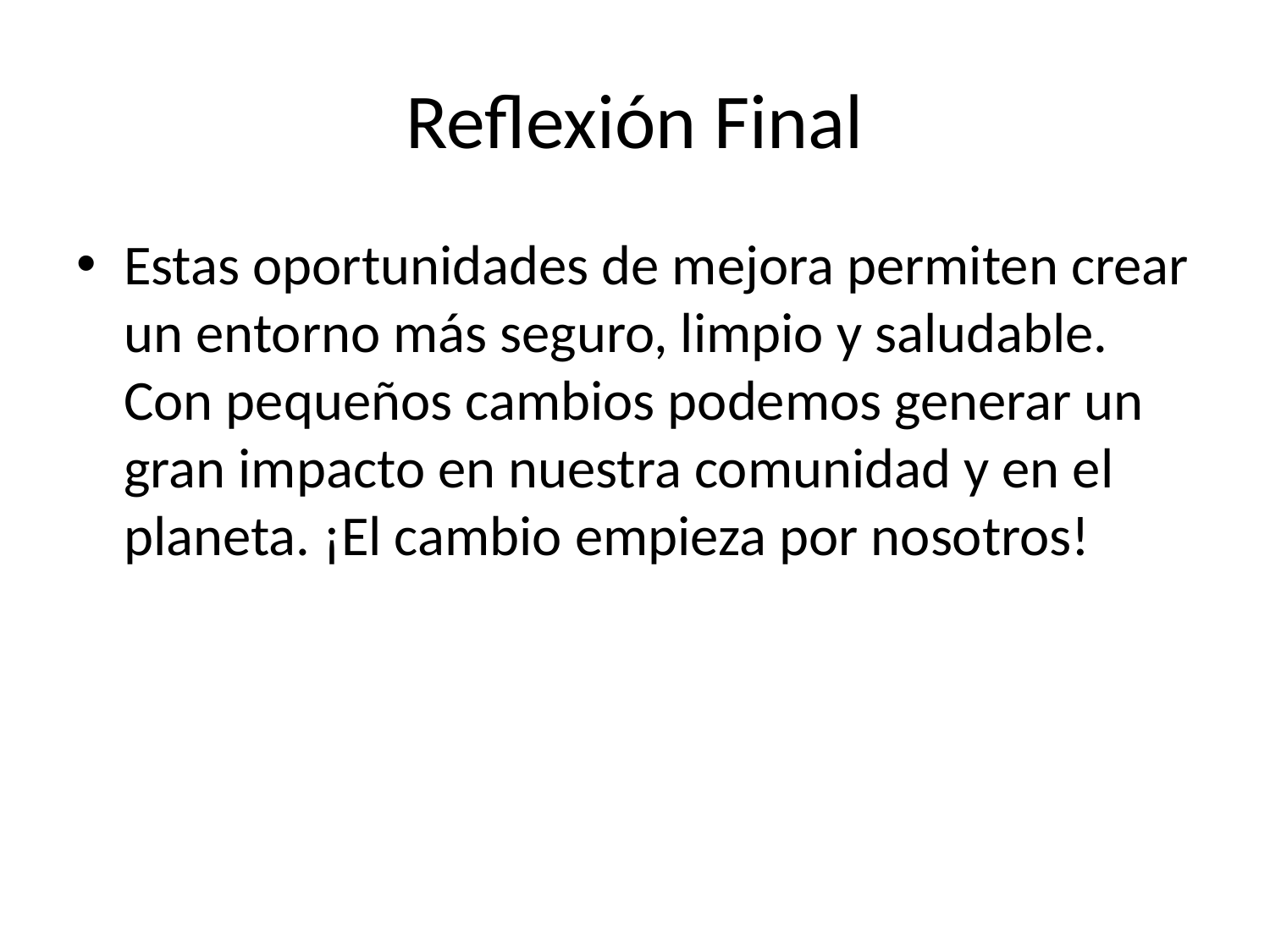

# Reflexión Final
Estas oportunidades de mejora permiten crear un entorno más seguro, limpio y saludable. Con pequeños cambios podemos generar un gran impacto en nuestra comunidad y en el planeta. ¡El cambio empieza por nosotros!